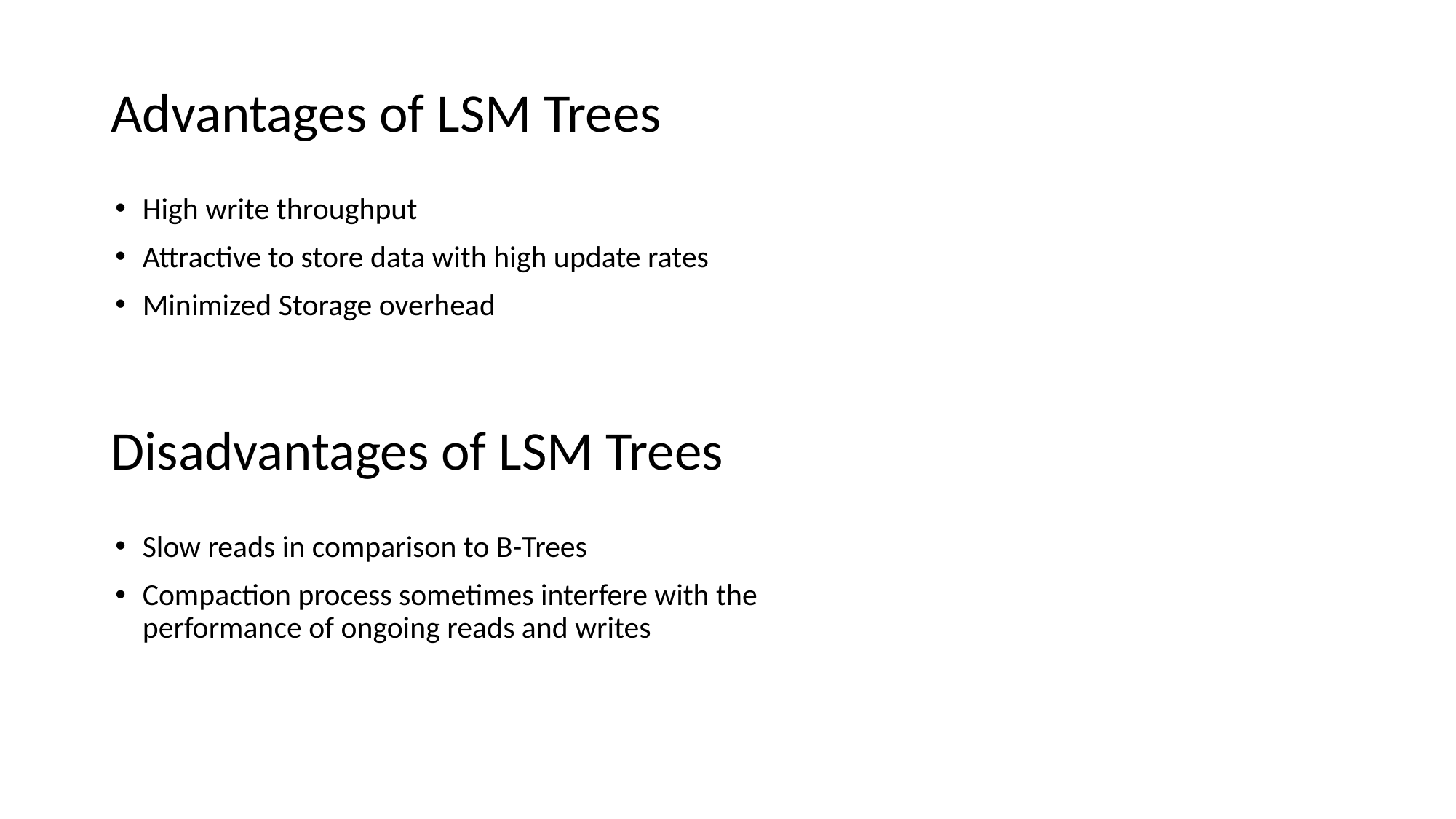

# Advantages of LSM Trees
High write throughput
Attractive to store data with high update rates
Minimized Storage overhead
Disadvantages of LSM Trees
Slow reads in comparison to B-Trees
Compaction process sometimes interfere with the performance of ongoing reads and writes